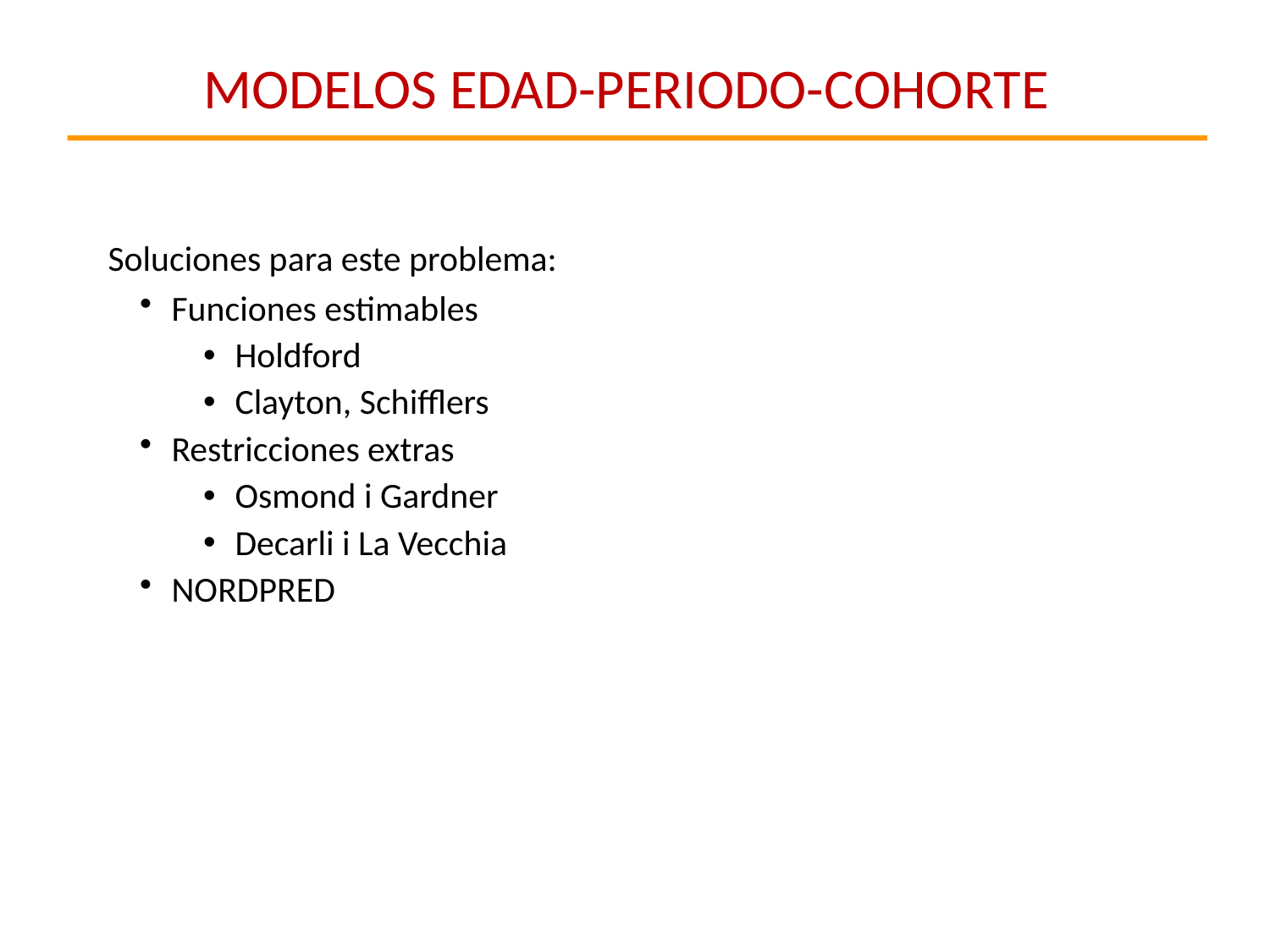

MODELOS EDAD-PERIODO-COHORTE

	Soluciones para este problema:
Funciones estimables
Holdford
Clayton, Schifflers
Restricciones extras
Osmond i Gardner
Decarli i La Vecchia
NORDPRED